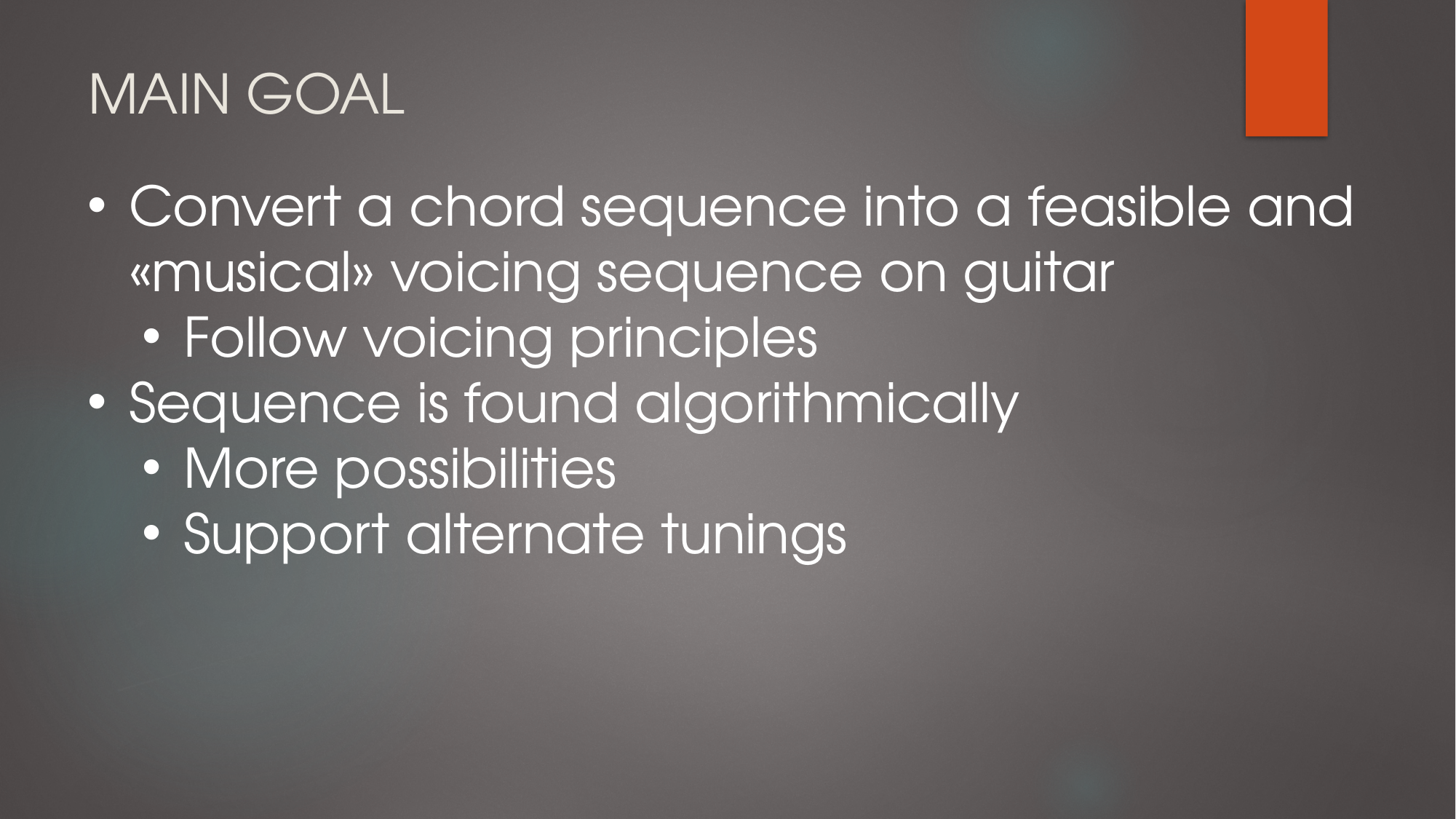

MAIN GOAL
Convert a chord sequence into a feasible and «musical» voicing sequence on guitar
Follow voicing principles
Sequence is found algorithmically
More possibilities
Support alternate tunings